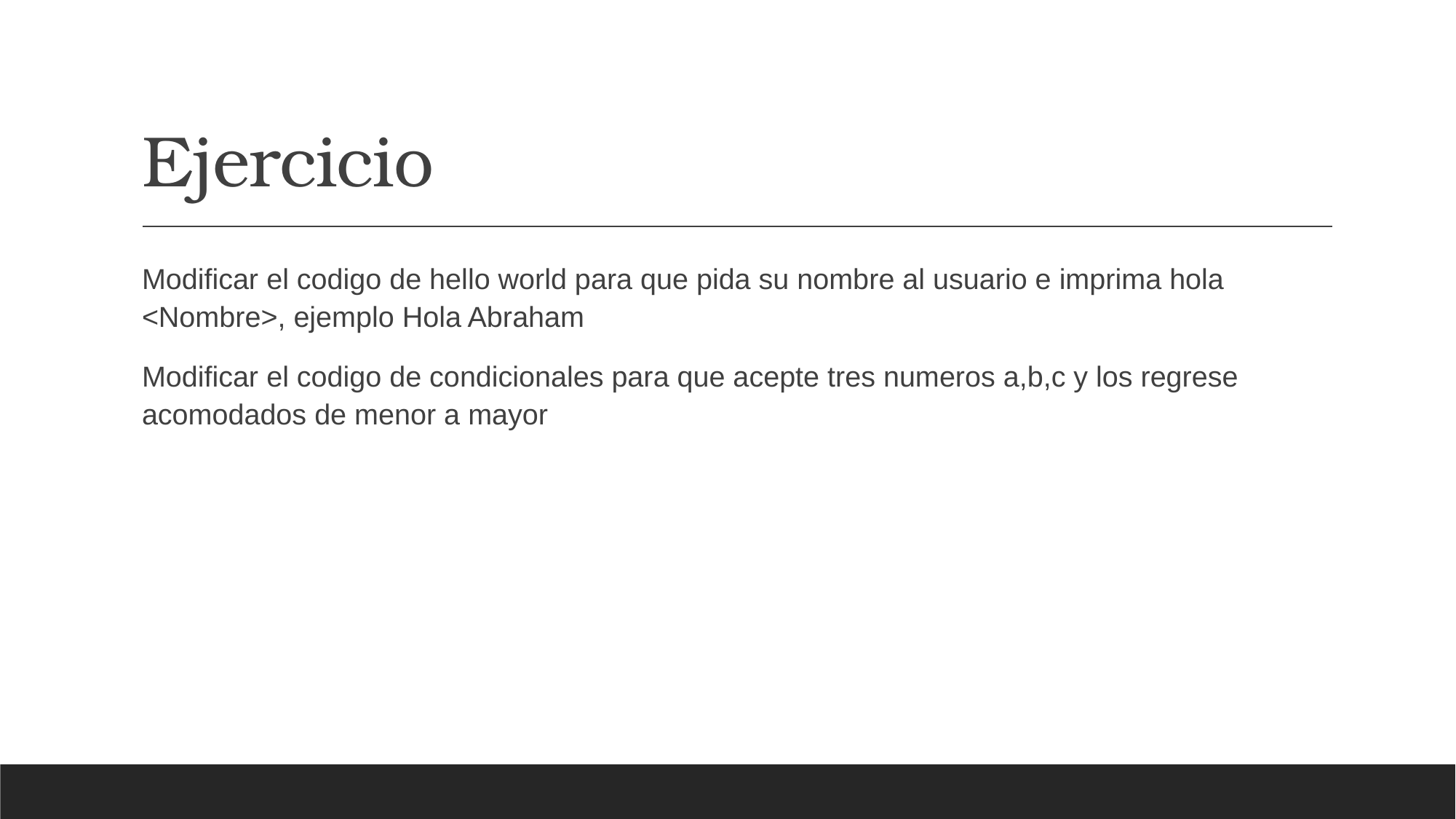

# Ejercicio
Modificar el codigo de hello world para que pida su nombre al usuario e imprima hola <Nombre>, ejemplo Hola Abraham
Modificar el codigo de condicionales para que acepte tres numeros a,b,c y los regrese acomodados de menor a mayor